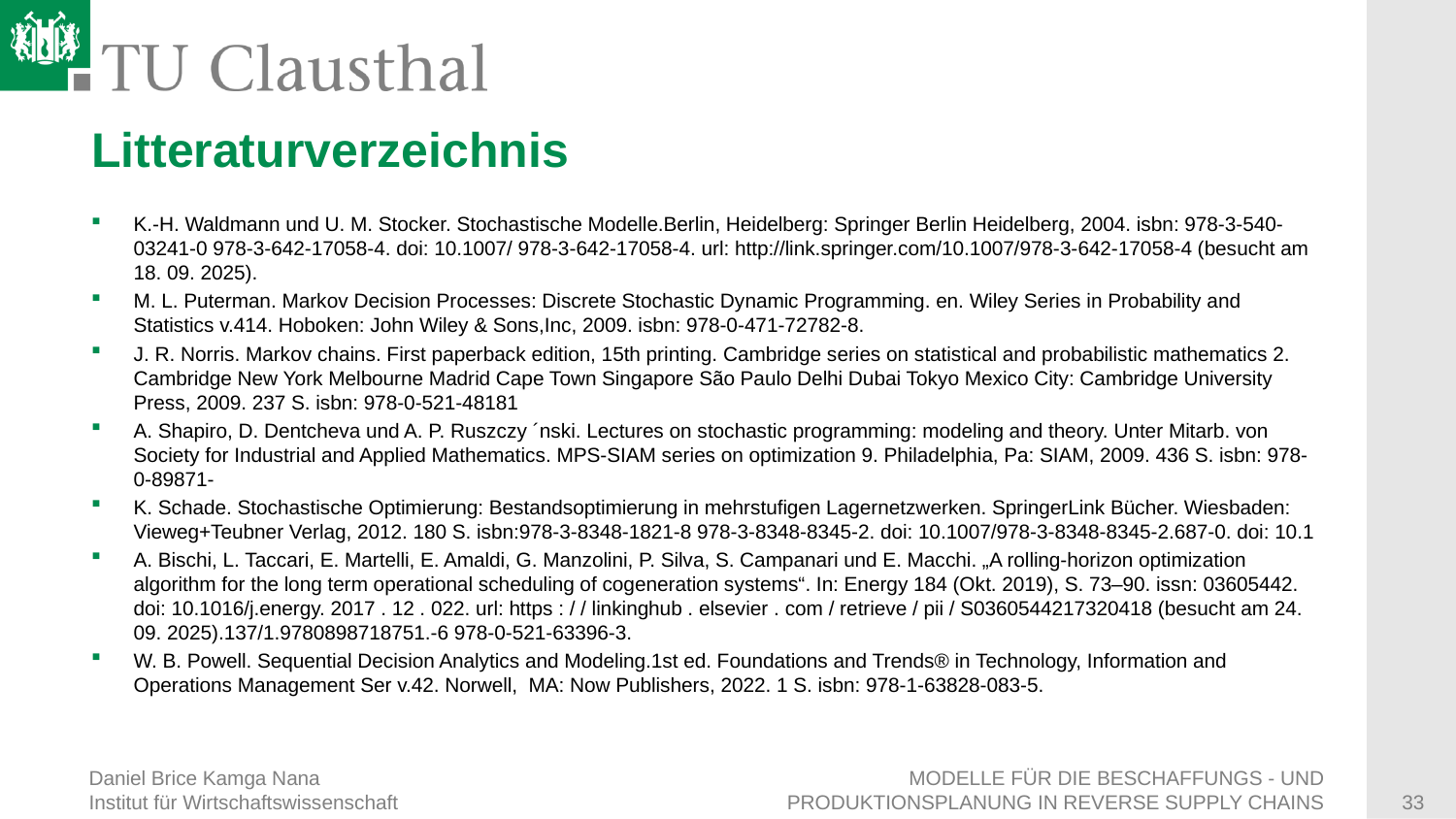

# Litteraturverzeichnis
K.-H. Waldmann und U. M. Stocker. Stochastische Modelle.Berlin, Heidelberg: Springer Berlin Heidelberg, 2004. isbn: 978-3-540-03241-0 978-3-642-17058-4. doi: 10.1007/ 978-3-642-17058-4. url: http://link.springer.com/10.1007/978-3-642-17058-4 (besucht am 18. 09. 2025).
M. L. Puterman. Markov Decision Processes: Discrete Stochastic Dynamic Programming. en. Wiley Series in Probability and Statistics v.414. Hoboken: John Wiley & Sons,Inc, 2009. isbn: 978-0-471-72782-8.
J. R. Norris. Markov chains. First paperback edition, 15th printing. Cambridge series on statistical and probabilistic mathematics 2. Cambridge New York Melbourne Madrid Cape Town Singapore São Paulo Delhi Dubai Tokyo Mexico City: Cambridge University Press, 2009. 237 S. isbn: 978-0-521-48181
A. Shapiro, D. Dentcheva und A. P. Ruszczy ´nski. Lectures on stochastic programming: modeling and theory. Unter Mitarb. von Society for Industrial and Applied Mathematics. MPS-SIAM series on optimization 9. Philadelphia, Pa: SIAM, 2009. 436 S. isbn: 978-0-89871-
K. Schade. Stochastische Optimierung: Bestandsoptimierung in mehrstufigen Lagernetzwerken. SpringerLink Bücher. Wiesbaden: Vieweg+Teubner Verlag, 2012. 180 S. isbn:978-3-8348-1821-8 978-3-8348-8345-2. doi: 10.1007/978-3-8348-8345-2.687-0. doi: 10.1
A. Bischi, L. Taccari, E. Martelli, E. Amaldi, G. Manzolini, P. Silva, S. Campanari und E. Macchi. „A rolling-horizon optimization algorithm for the long term operational scheduling of cogeneration systems“. In: Energy 184 (Okt. 2019), S. 73–90. issn: 03605442. doi: 10.1016/j.energy. 2017 . 12 . 022. url: https : / / linkinghub . elsevier . com / retrieve / pii / S0360544217320418 (besucht am 24. 09. 2025).137/1.9780898718751.-6 978-0-521-63396-3.
W. B. Powell. Sequential Decision Analytics and Modeling.1st ed. Foundations and Trends® in Technology, Information and Operations Management Ser v.42. Norwell,  MA: Now Publishers, 2022. 1 S. isbn: 978-1-63828-083-5.